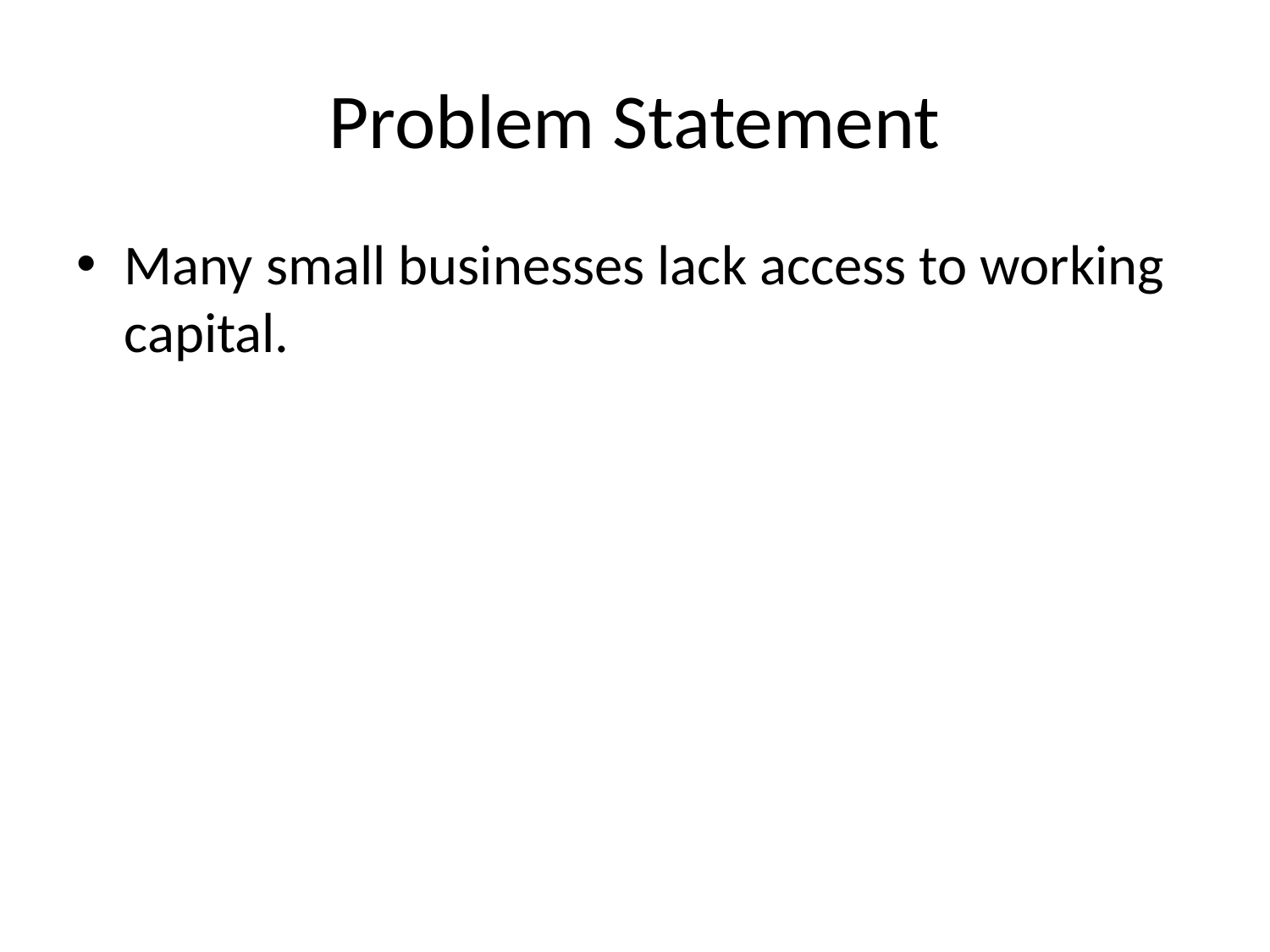

# Problem Statement
Many small businesses lack access to working capital.